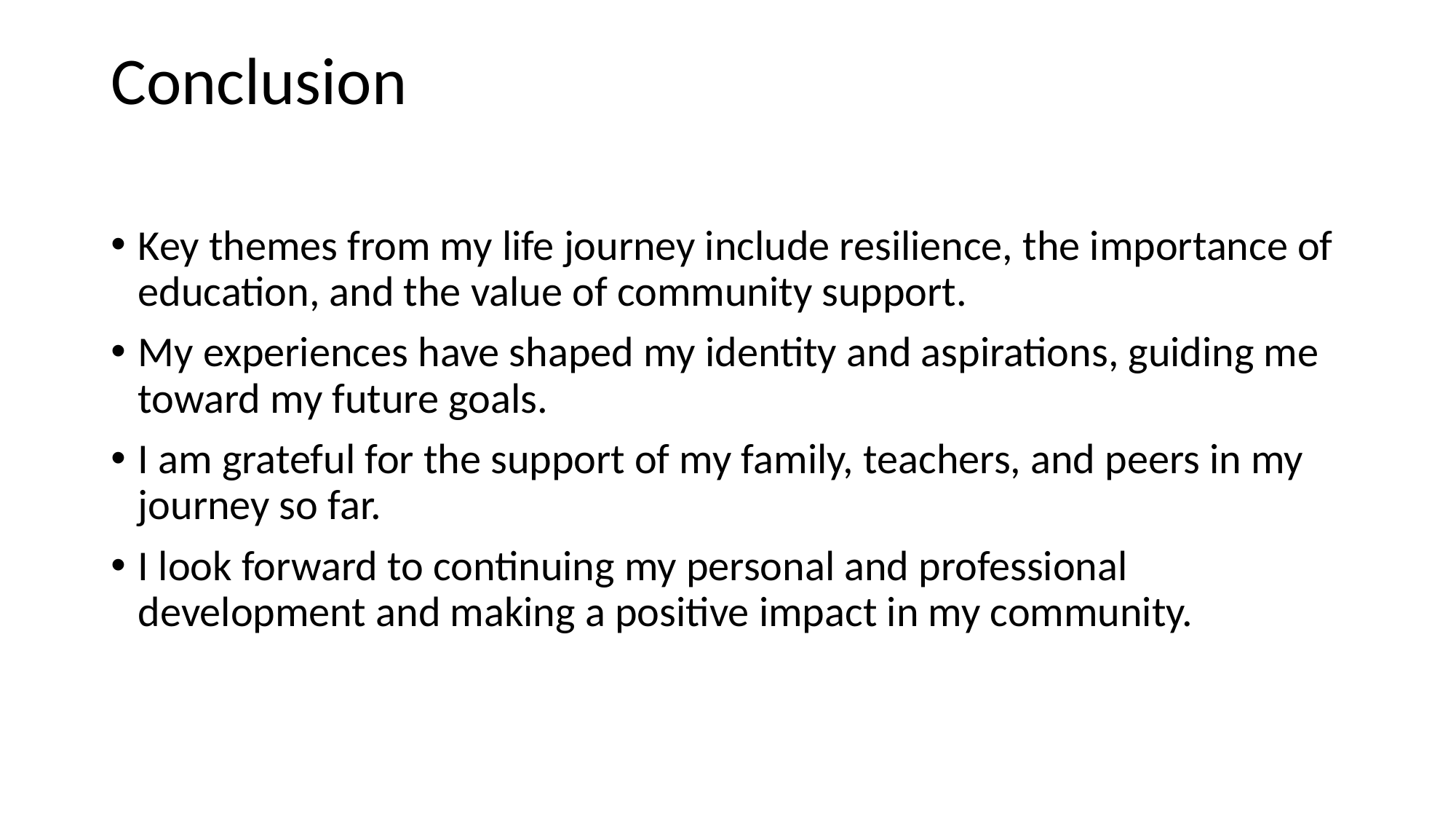

# Conclusion
Key themes from my life journey include resilience, the importance of education, and the value of community support.
My experiences have shaped my identity and aspirations, guiding me toward my future goals.
I am grateful for the support of my family, teachers, and peers in my journey so far.
I look forward to continuing my personal and professional development and making a positive impact in my community.